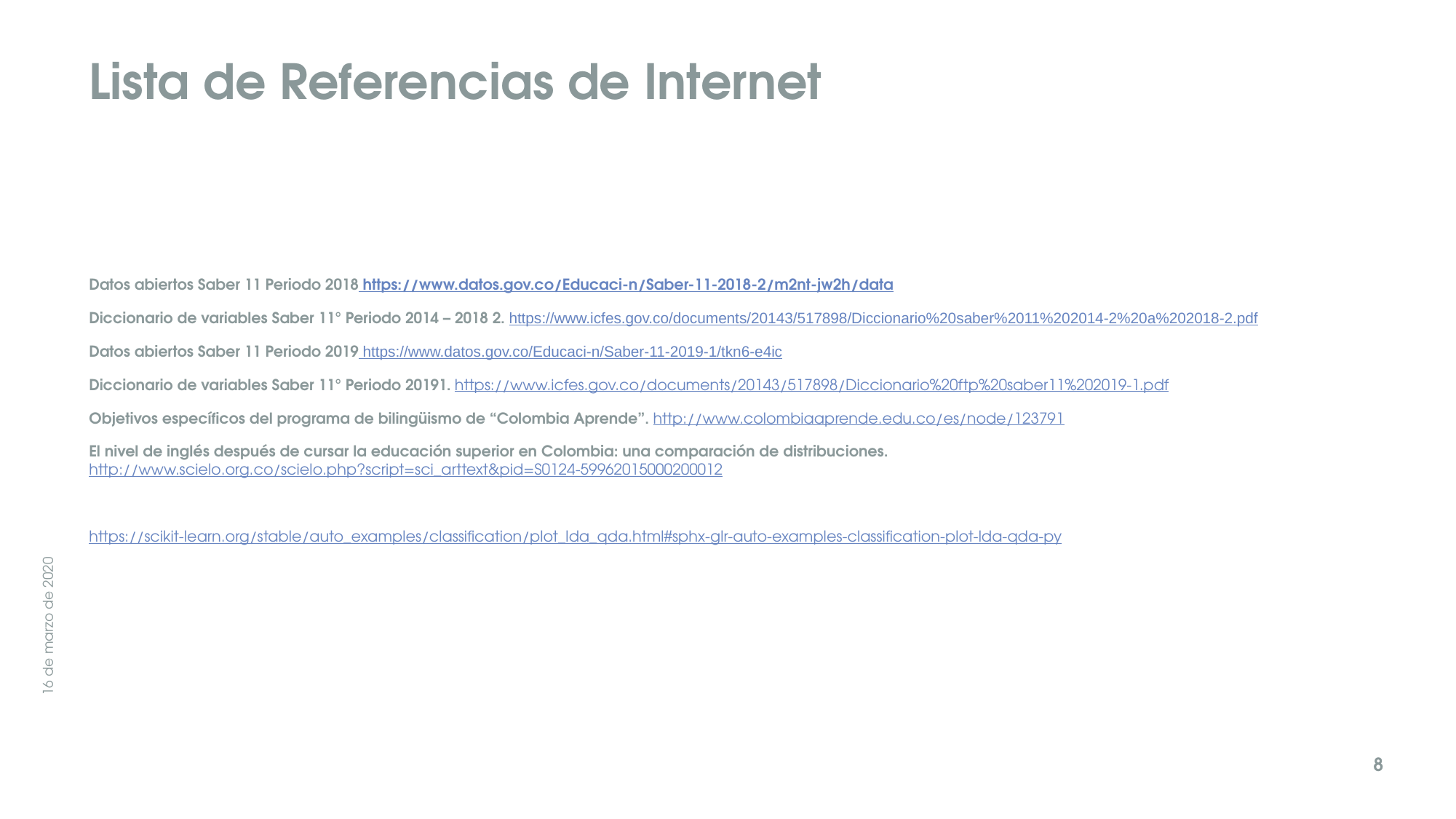

Lista de Referencias de Internet

Datos abiertos Saber 11 Periodo 2018 https://www.datos.gov.co/Educaci-n/Saber-11-2018-2/m2nt-jw2h/data
Diccionario de variables Saber 11° Periodo 2014 – 2018 2. https://www.icfes.gov.co/documents/20143/517898/Diccionario%20saber%2011%202014-2%20a%202018-2.pdf
Datos abiertos Saber 11 Periodo 2019 https://www.datos.gov.co/Educaci-n/Saber-11-2019-1/tkn6-e4ic
Diccionario de variables Saber 11° Periodo 20191. https://www.icfes.gov.co/documents/20143/517898/Diccionario%20ftp%20saber11%202019-1.pdf
Objetivos específicos del programa de bilingüismo de “Colombia Aprende”. http://www.colombiaaprende.edu.co/es/node/123791
El nivel de inglés después de cursar la educación superior en Colombia: una comparación de distribuciones. http://www.scielo.org.co/scielo.php?script=sci_arttext&pid=S0124-59962015000200012

https://scikit-learn.org/stable/auto_examples/classification/plot_lda_qda.html#sphx-glr-auto-examples-classification-plot-lda-qda-py
16 de marzo de 2020
8